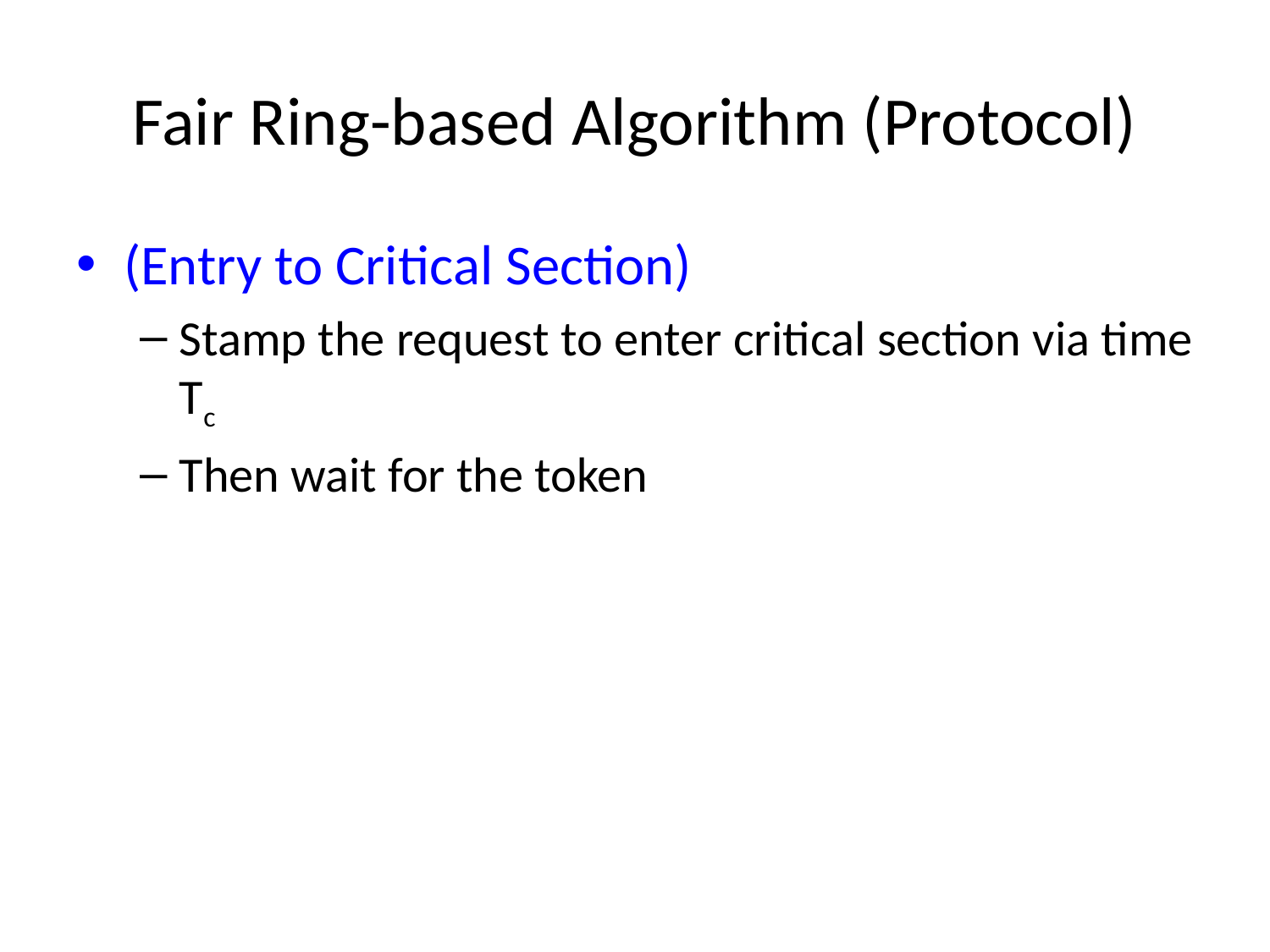

# Fair Ring-based Algorithm (Protocol)
(Entry to Critical Section)
Stamp the request to enter critical section via time Tc
Then wait for the token